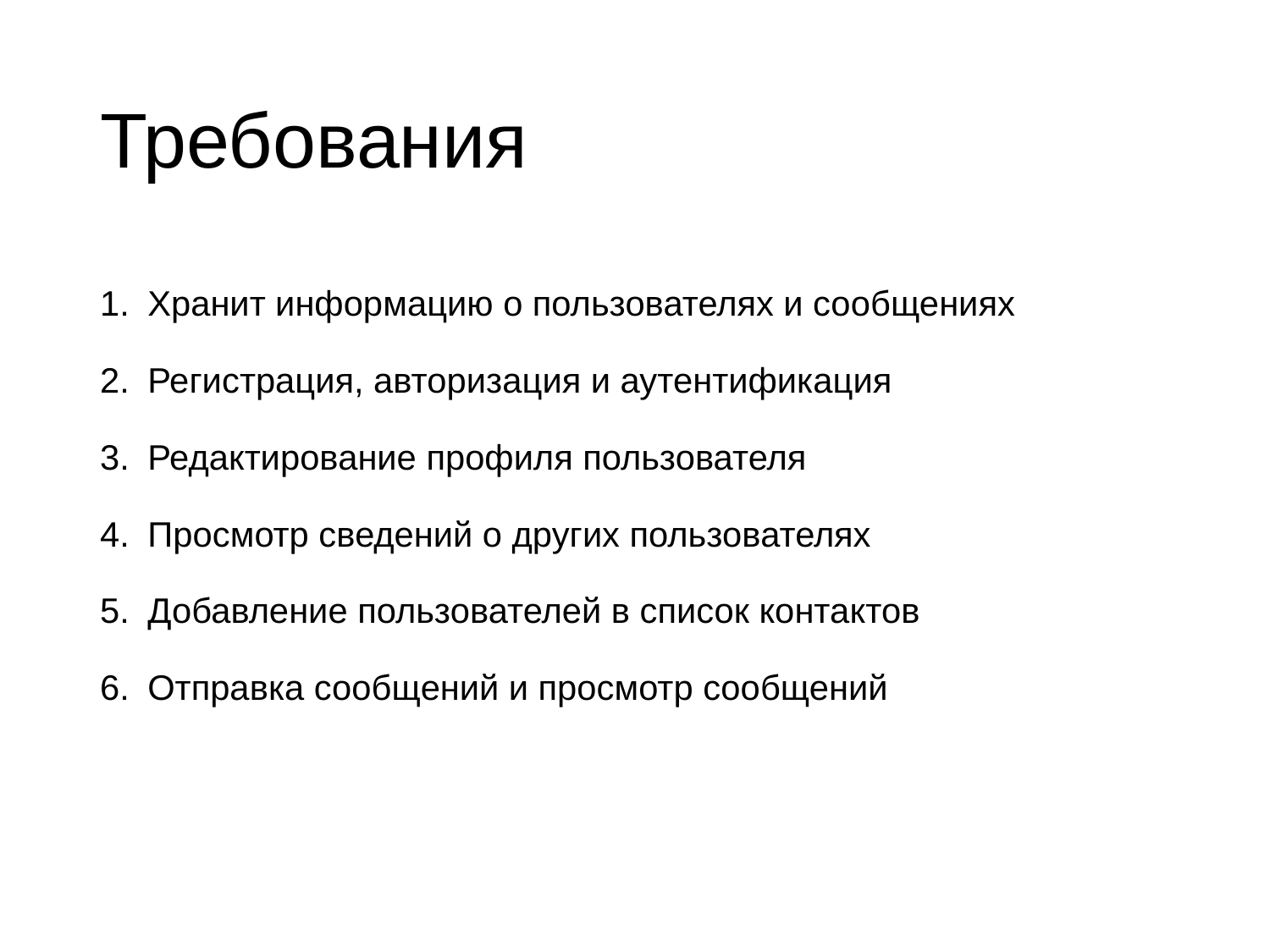

# Требования
Хранит информацию о пользователях и сообщениях
Регистрация, авторизация и аутентификация
Редактирование профиля пользователя
Просмотр сведений о других пользователях
Добавление пользователей в список контактов
Отправка сообщений и просмотр сообщений